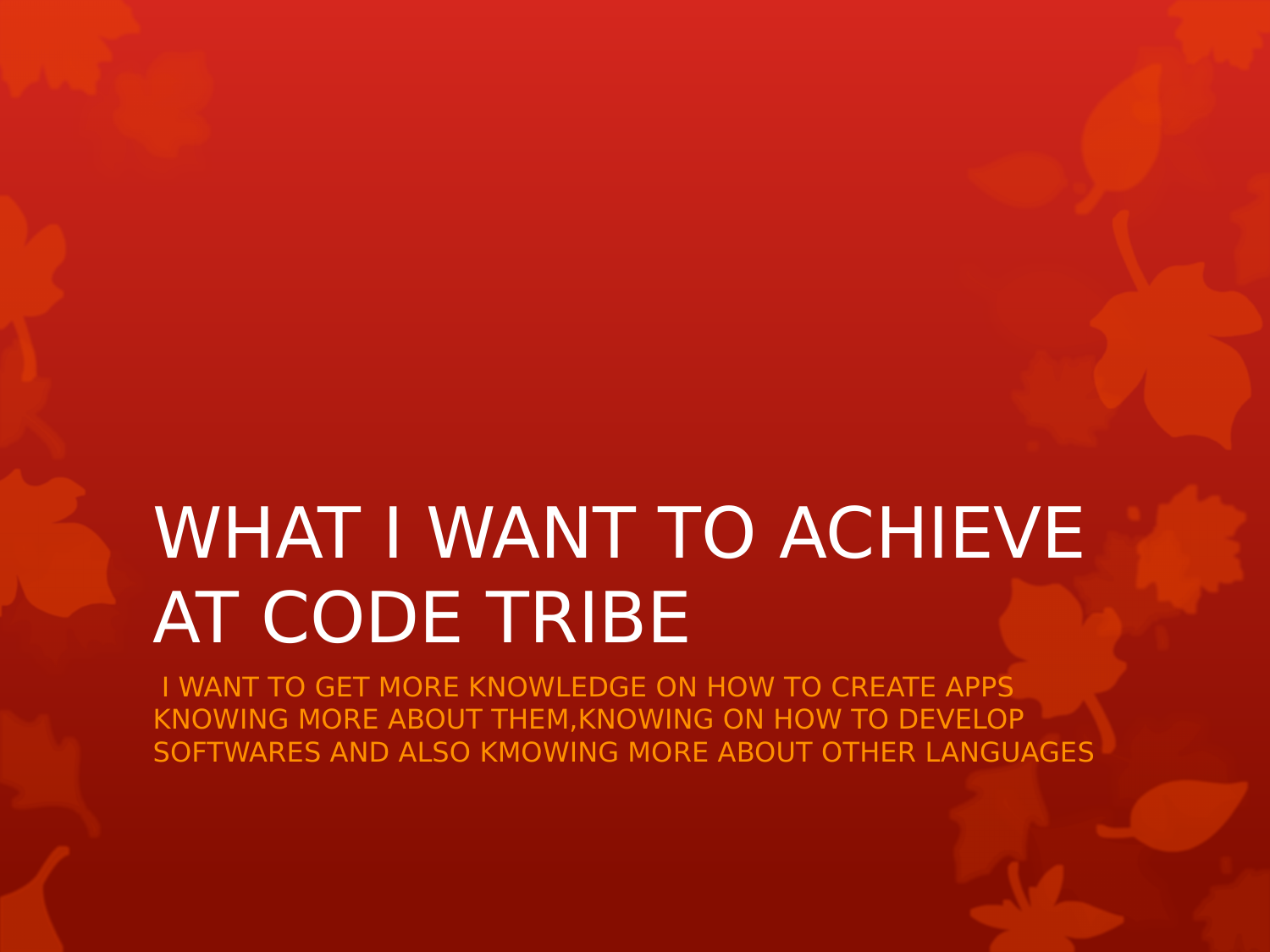

# WHAT I WANT TO ACHIEVE AT CODE TRIBE
 I WANT TO GET MORE KNOWLEDGE ON HOW TO CREATE APPS KNOWING MORE ABOUT THEM,KNOWING ON HOW TO DEVELOP SOFTWARES AND ALSO KMOWING MORE ABOUT OTHER LANGUAGES